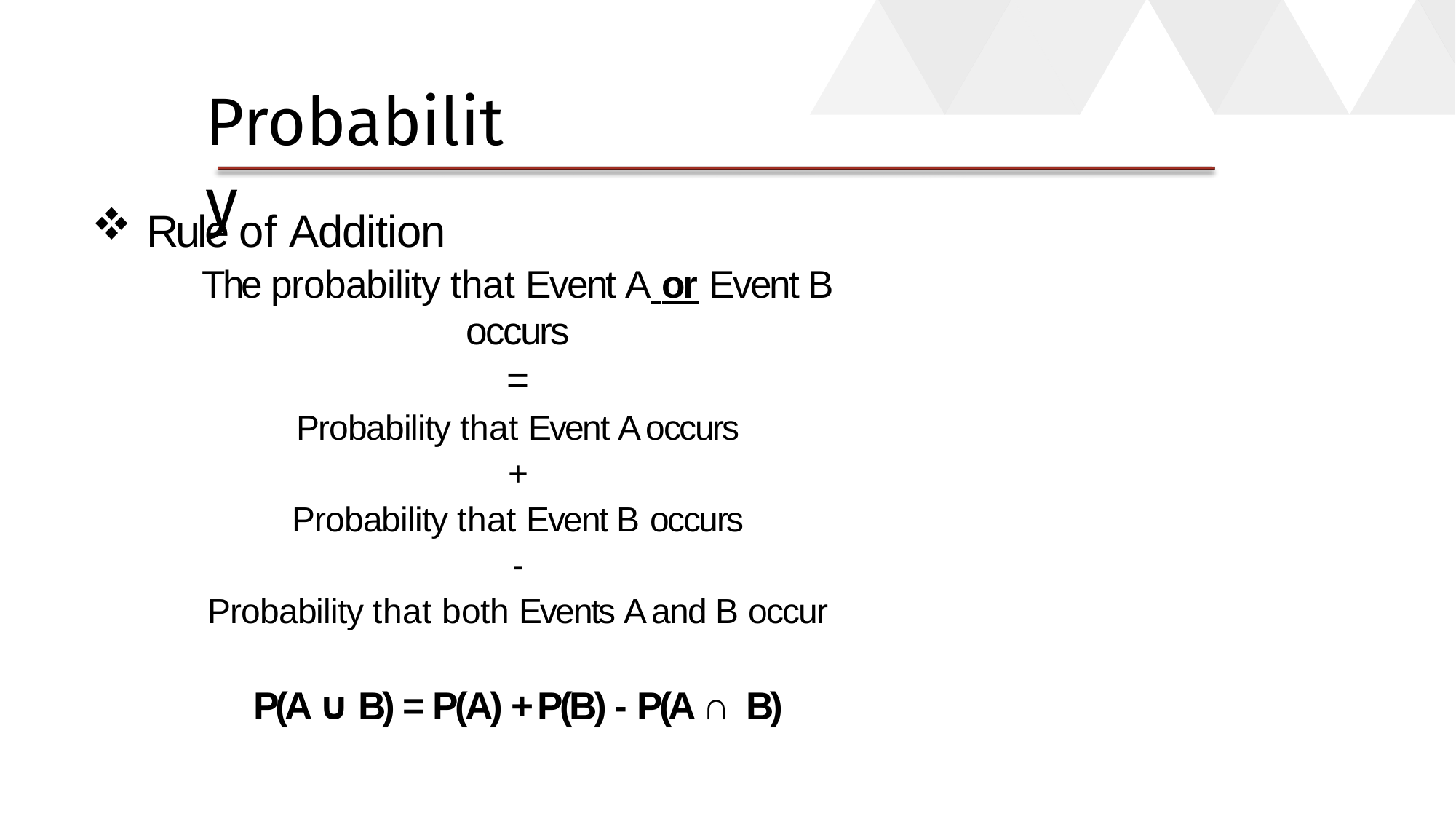

# Probability
Rule of Addition
The probability that Event A or Event B occurs
=
Probability that Event A occurs
+
Probability that Event B occurs
-
Probability that both Events A and B occur

P(A ∪ B) = P(A) + P(B) - P(A ∩ B)